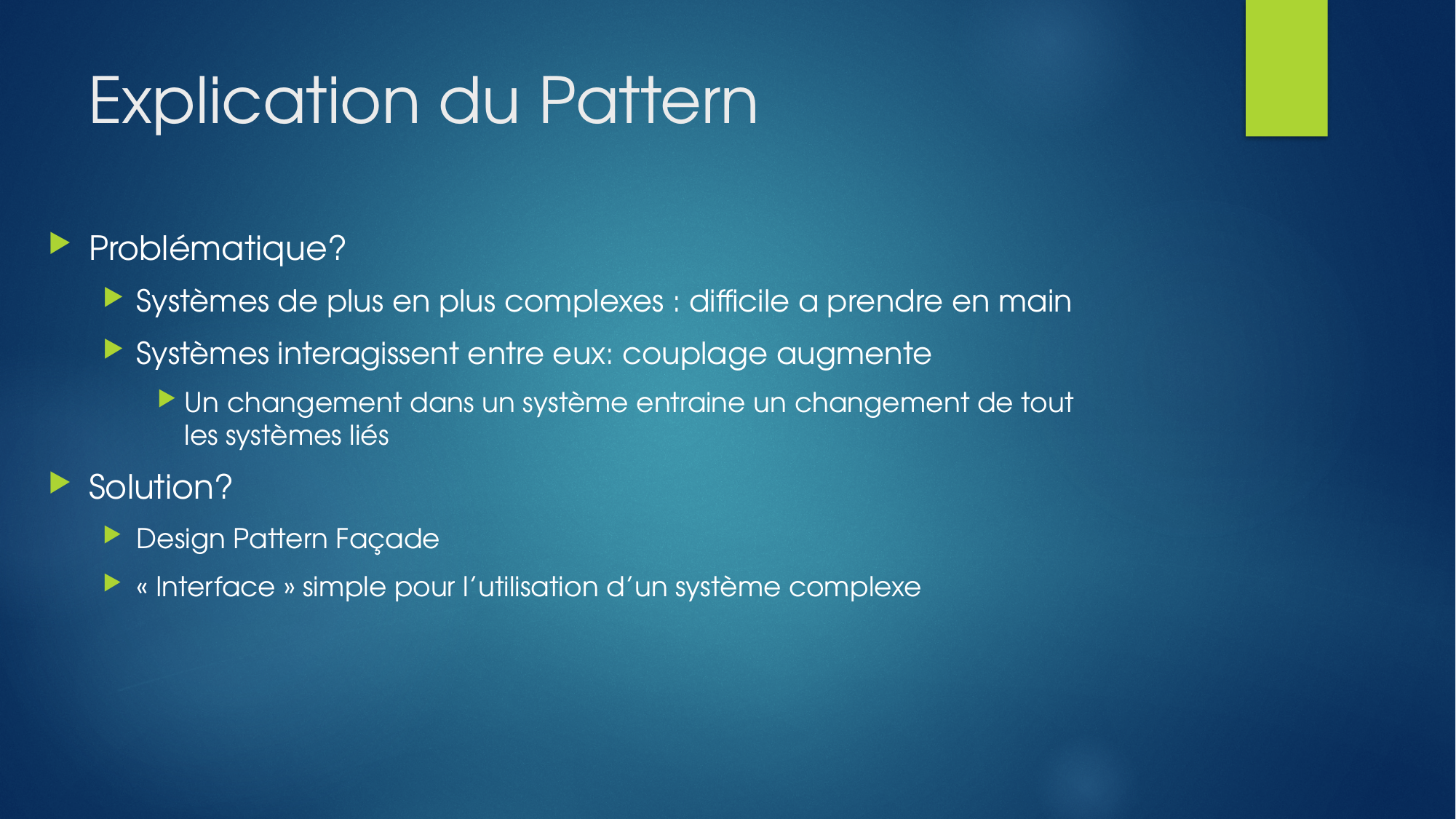

# Explication du Pattern
Problématique?
Systèmes de plus en plus complexes : difficile a prendre en main
Systèmes interagissent entre eux: couplage augmente
Un changement dans un système entraine un changement de tout les systèmes liés
Solution?
Design Pattern Façade
« Interface » simple pour l’utilisation d’un système complexe